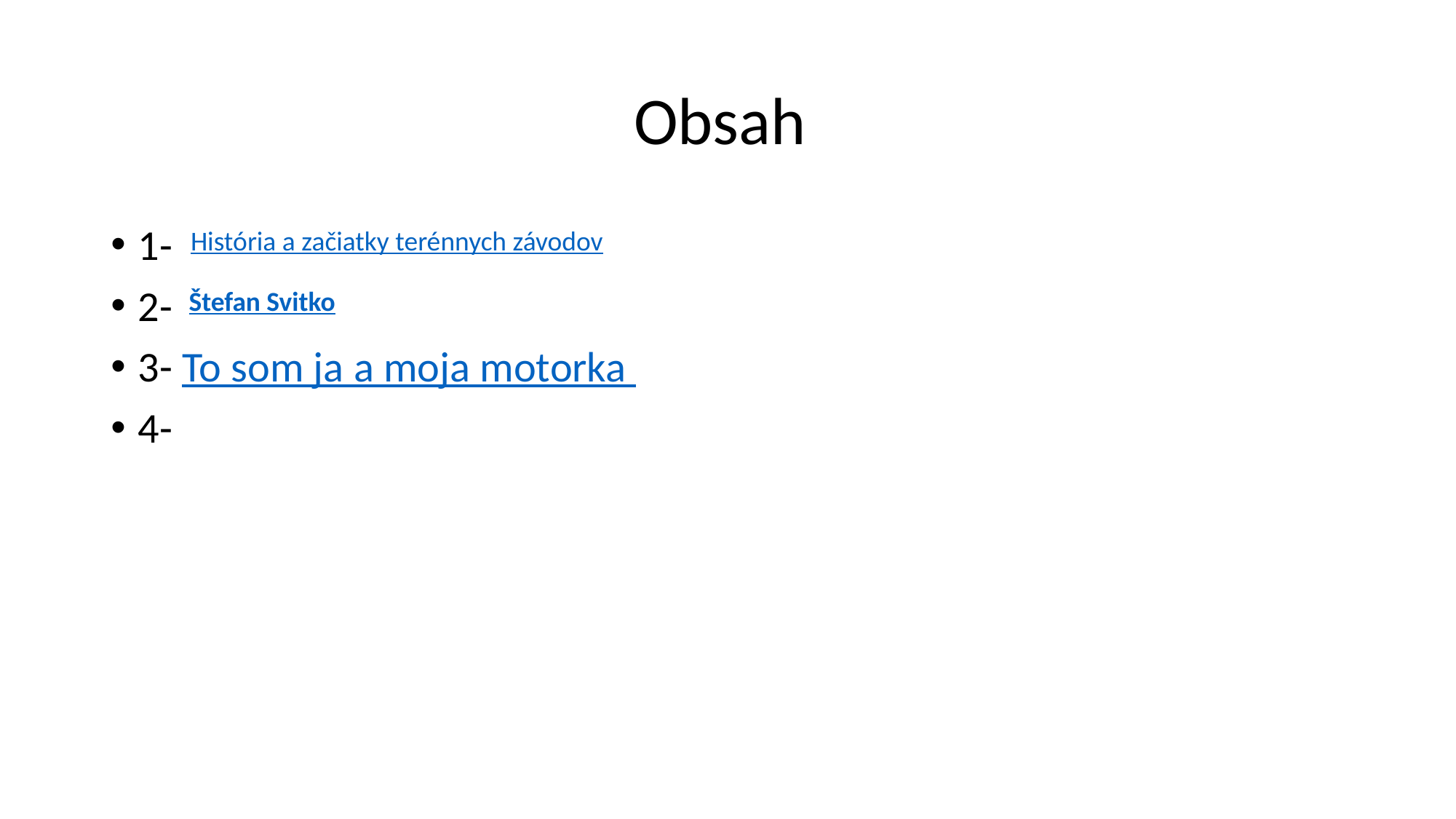

# Obsah
1-
2-
3- To som ja a moja motorka
4-
História a začiatky terénnych závodov
Štefan Svitko